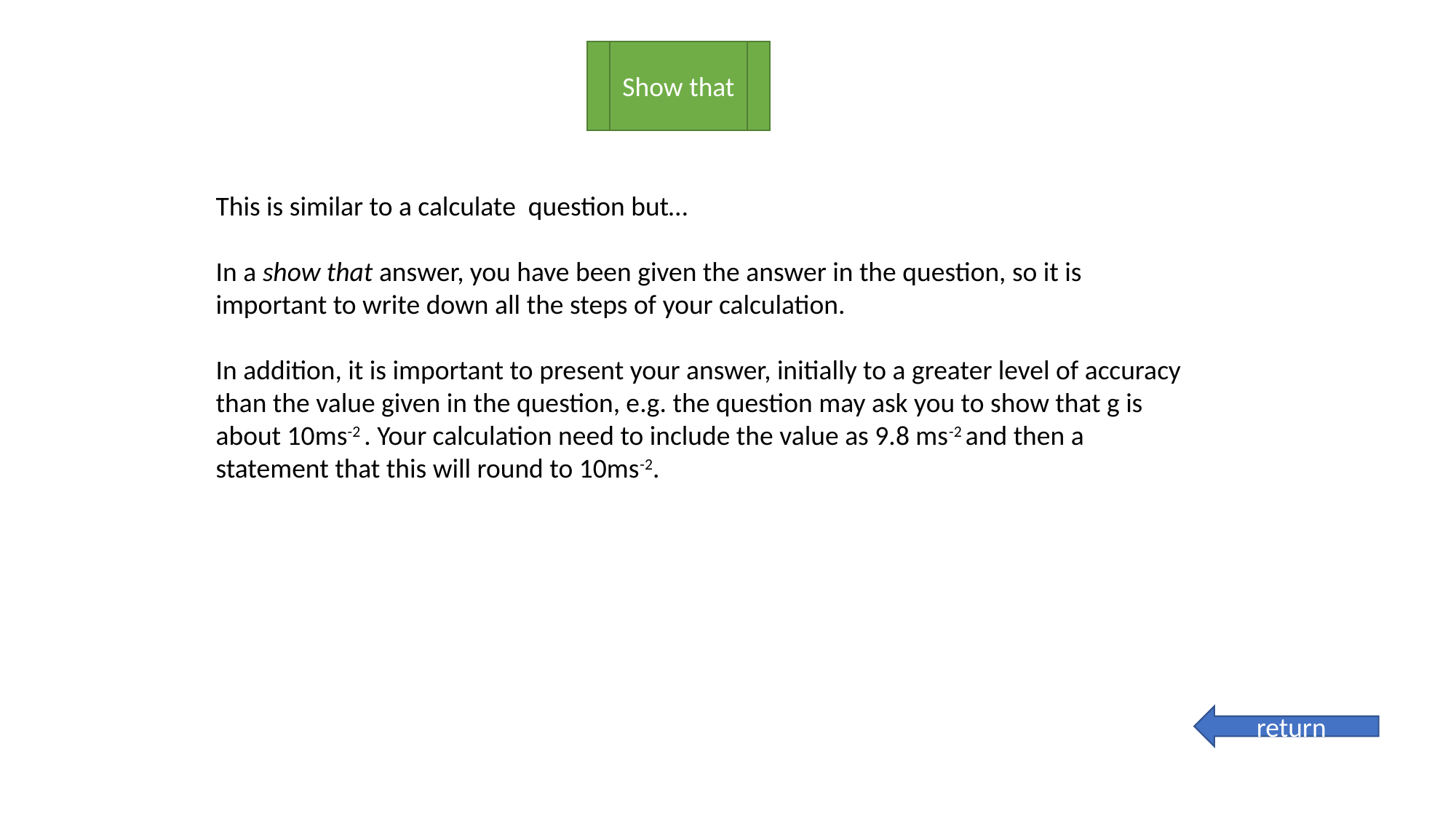

Show that
This is similar to a calculate  question but…

In a show that answer, you have been given the answer in the question, so it is important to write down all the steps of your calculation.

In addition, it is important to present your answer, initially to a greater level of accuracy than the value given in the question, e.g. the question may ask you to show that g is about 10ms-2 . Your calculation need to include the value as 9.8 ms-2 and then a statement that this will round to 10ms-2.
return